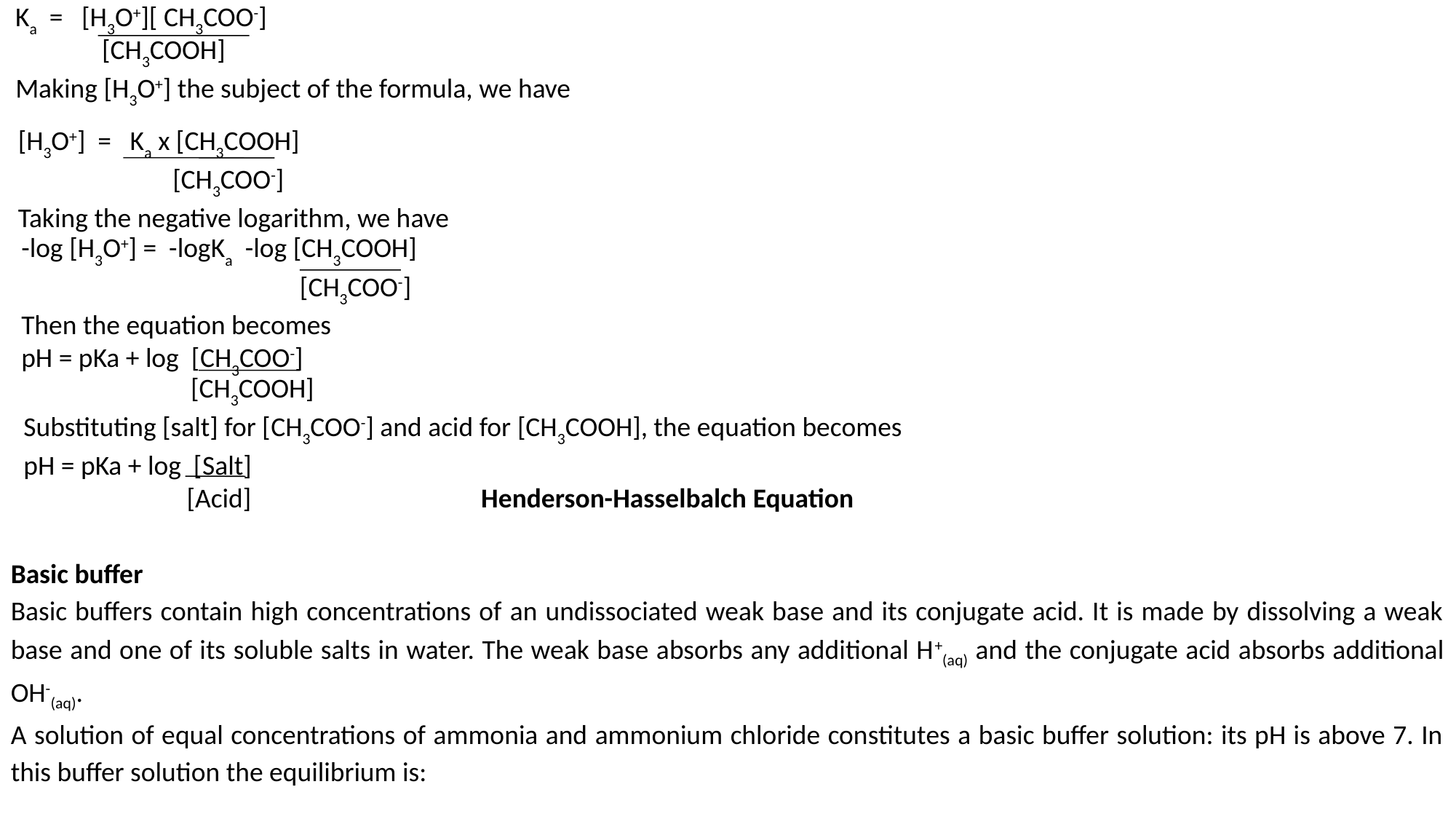

Ka  =   [H3O+][ CH3COO-]

              [CH3COOH]
Making [H3O+] the subject of the formula, we have

[H3O+]  =   Ka x [CH3COOH]
                         [CH3COO-]
Taking the negative logarithm, we have

-log [H3O+] =  -logKa  -log [CH3COOH]
                                             [CH3COO-]
Then the equation becomes
pH = pKa + log  [CH3COO-]

                           [CH3COOH]
Substituting [salt] for [CH3COO-] and acid for [CH3COOH], the equation becomes
pH = pKa + log  [Salt]

                       [Acid]			Henderson-Hasselbalch Equation

Basic buffer
Basic buffers contain high concentrations of an undissociated weak base and its conjugate acid. It is made by dissolving a weak base and one of its soluble salts in water. The weak base absorbs any additional H+(aq) and the conjugate acid absorbs additional OH-(aq).
A solution of equal concentrations of ammonia and ammonium chloride constitutes a basic buffer solution: its pH is above 7. In this buffer solution the equilibrium is:
20